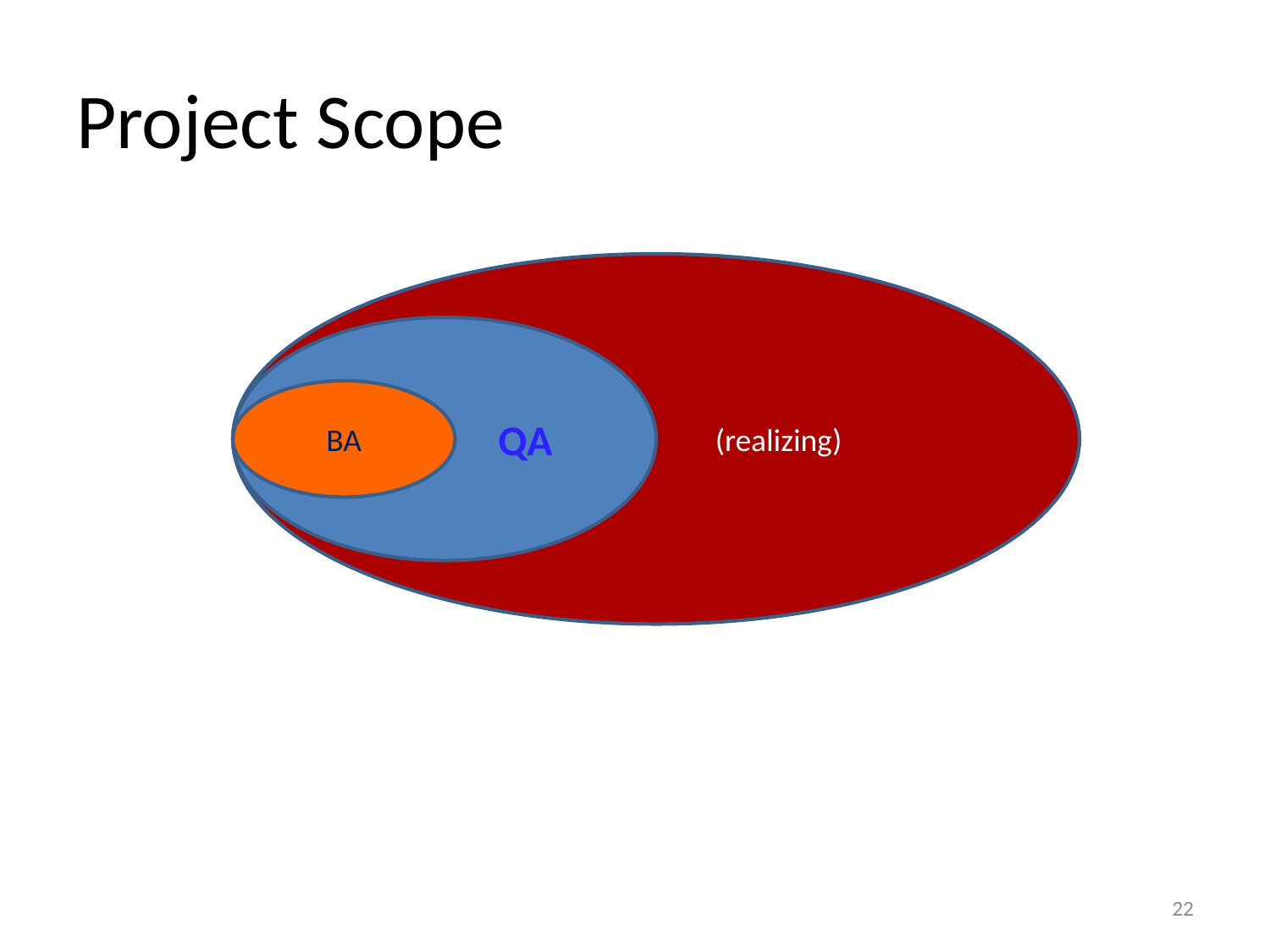

# Project Scope
                                  (realizing)
                 QA
BA
22